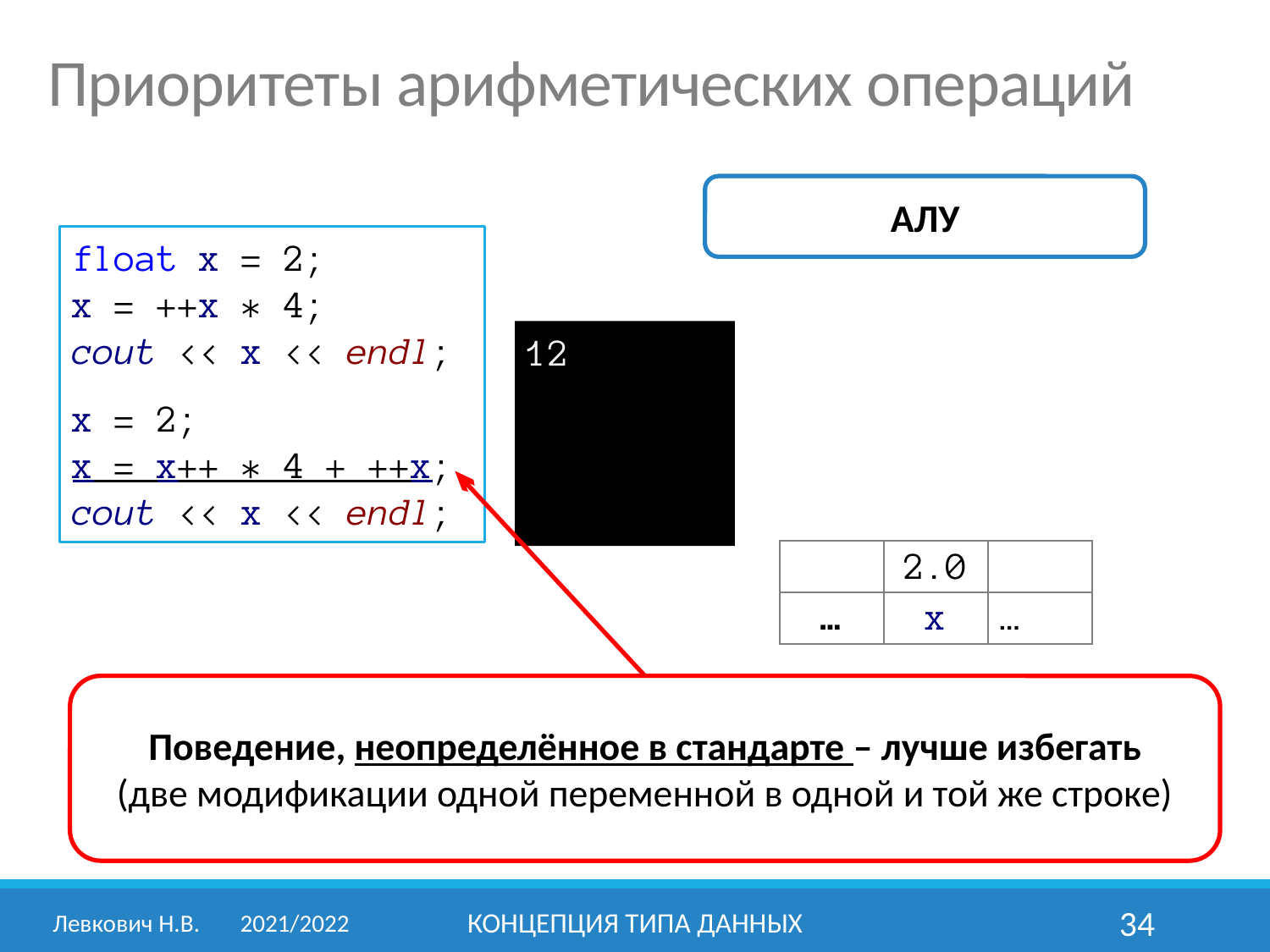

Приоритеты арифметических операций

АЛУ
float x = 2;
x = ++x * 4;
cout << x << endl;
x = 2;
x = x++ * 4 + ++x;
cout << x << endl;
12

|  | 2.0 |  |
| --- | --- | --- |
| … | x | … |
Поведение, неопределённое в стандарте – лучше избегать
(две модификации одной переменной в одной и той же строке)
Левкович Н.В.	2021/2022
Концепция типа данных
34